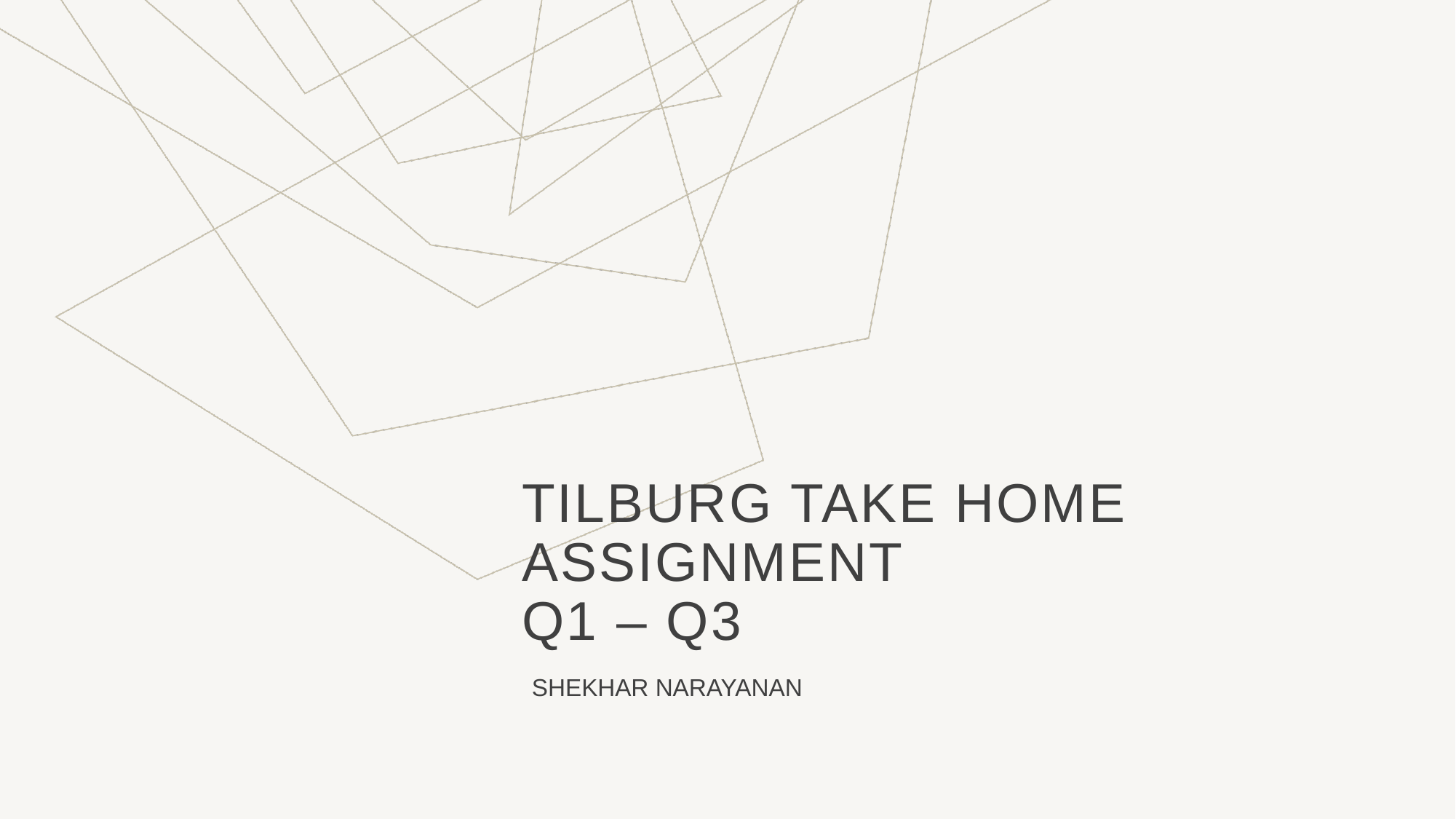

# Tilburg take home assignment Q1 – q3
SHEKHAR NARAYANAN